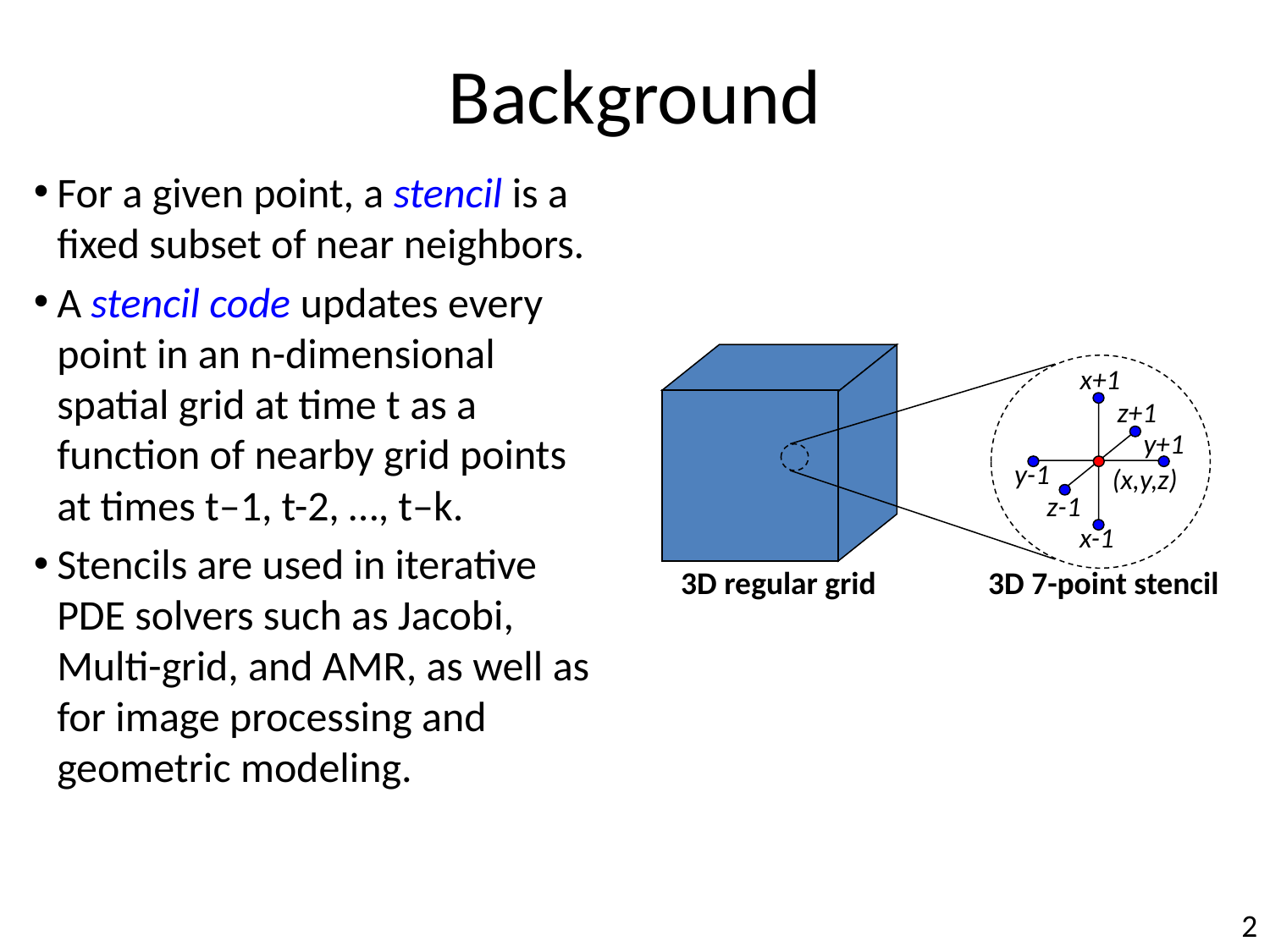

# Background
For a given point, a stencil is a fixed subset of near neighbors.
A stencil code updates every point in an n-dimensional spatial grid at time t as a function of nearby grid points at times t–1, t-2, …, t–k.
Stencils are used in iterative PDE solvers such as Jacobi, Multi-grid, and AMR, as well as for image processing and geometric modeling.

x+1

z+1

y+1

y-1
(x,y,z)

z-1

x-1

3D regular grid
3D 7-point stencil
2